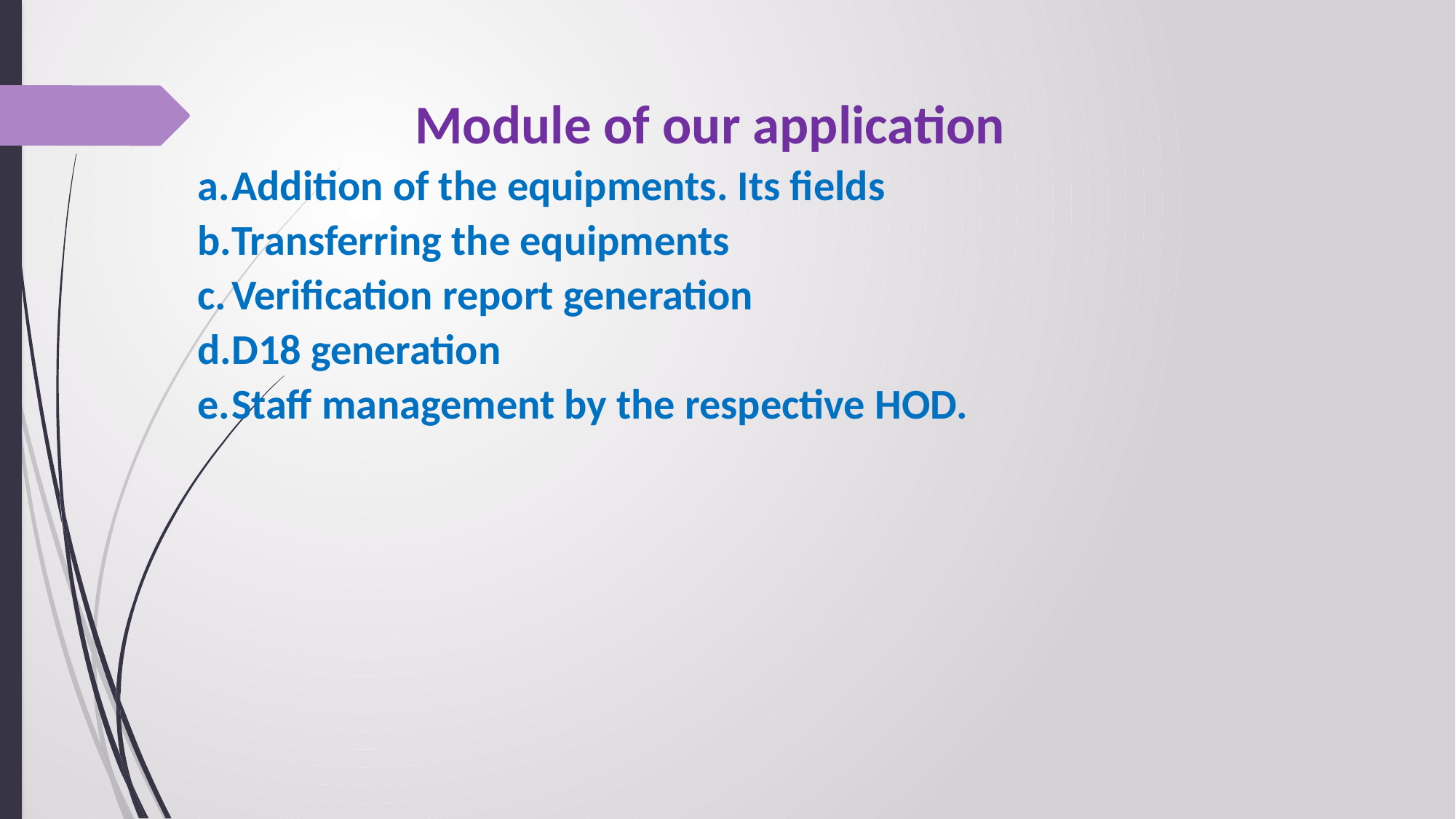

Module of our application
Addition of the equipments. Its fields
Transferring the equipments
Verification report generation
D18 generation
Staff management by the respective HOD.